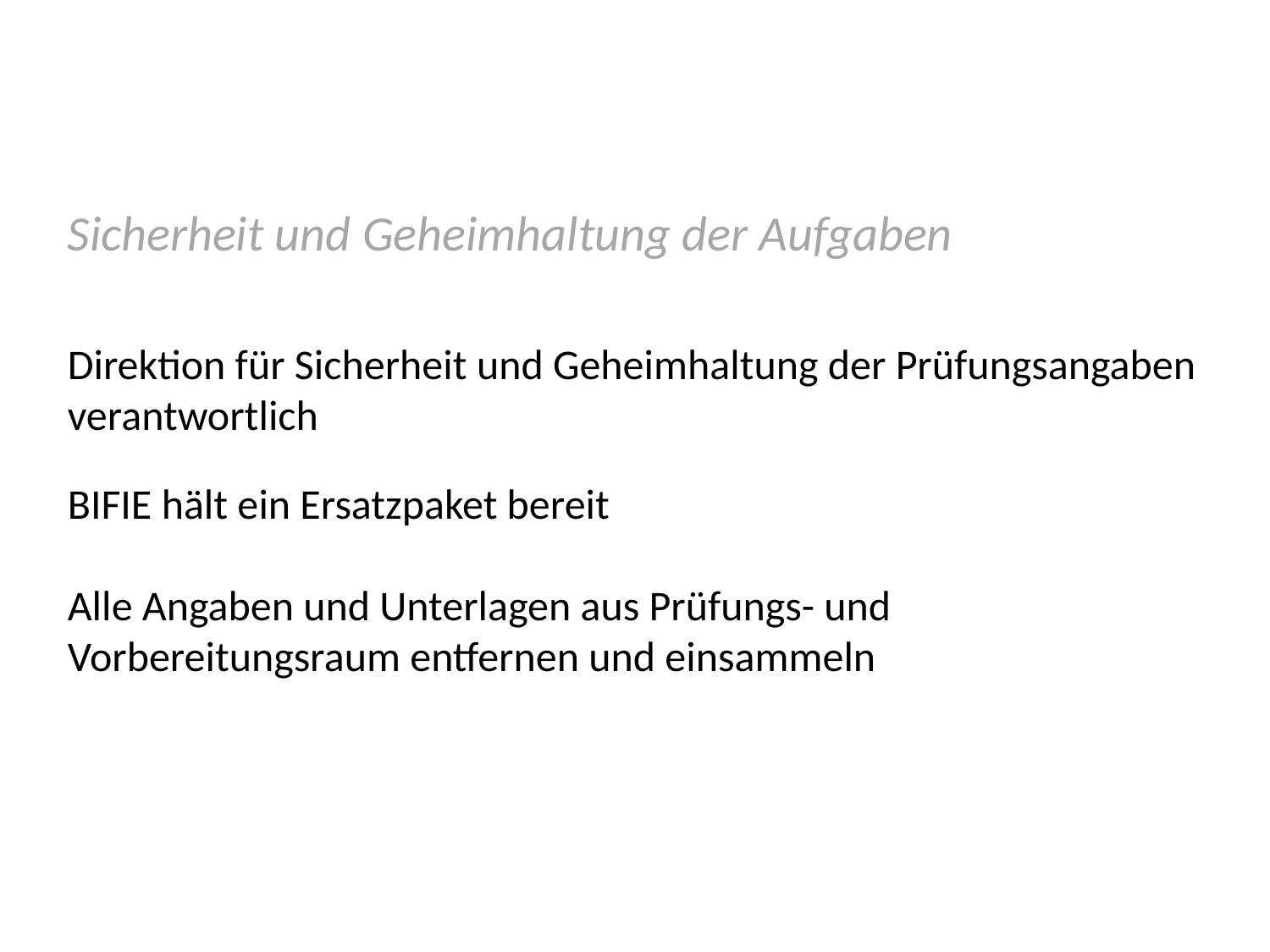

# Sicherheit und Geheimhaltung der Aufgaben

Direktion für Sicherheit und Geheimhaltung der Prüfungsangaben verantwortlich

BIFIE hält ein Ersatzpaket bereit

Alle Angaben und Unterlagen aus Prüfungs- und Vorbereitungsraum entfernen und einsammeln